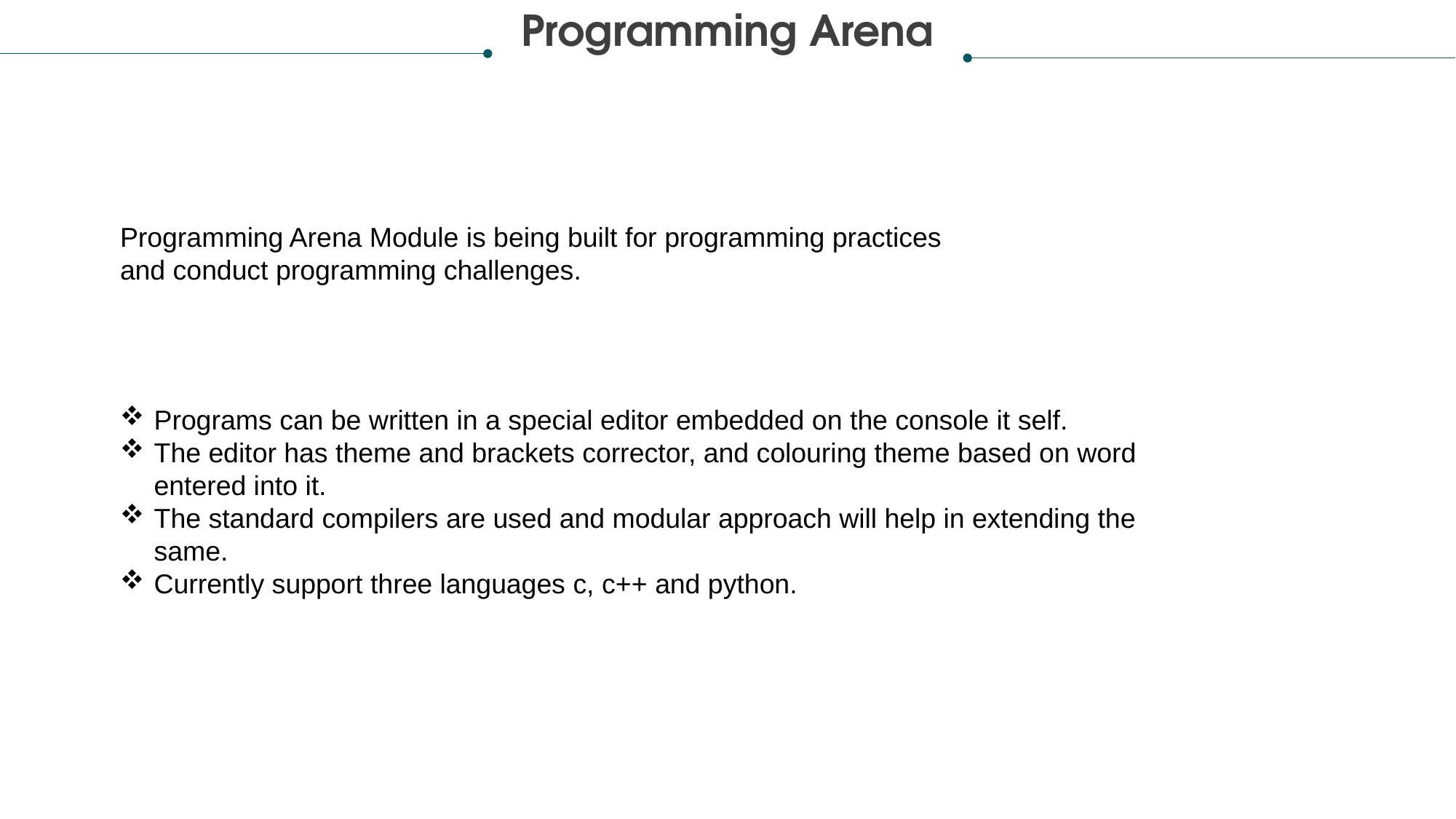

Programming Arena
Programming Arena Module is being built for programming practices and conduct programming challenges.
Programs can be written in a special editor embedded on the console it self.
The editor has theme and brackets corrector, and colouring theme based on word entered into it.
The standard compilers are used and modular approach will help in extending the same.
Currently support three languages c, c++ and python.